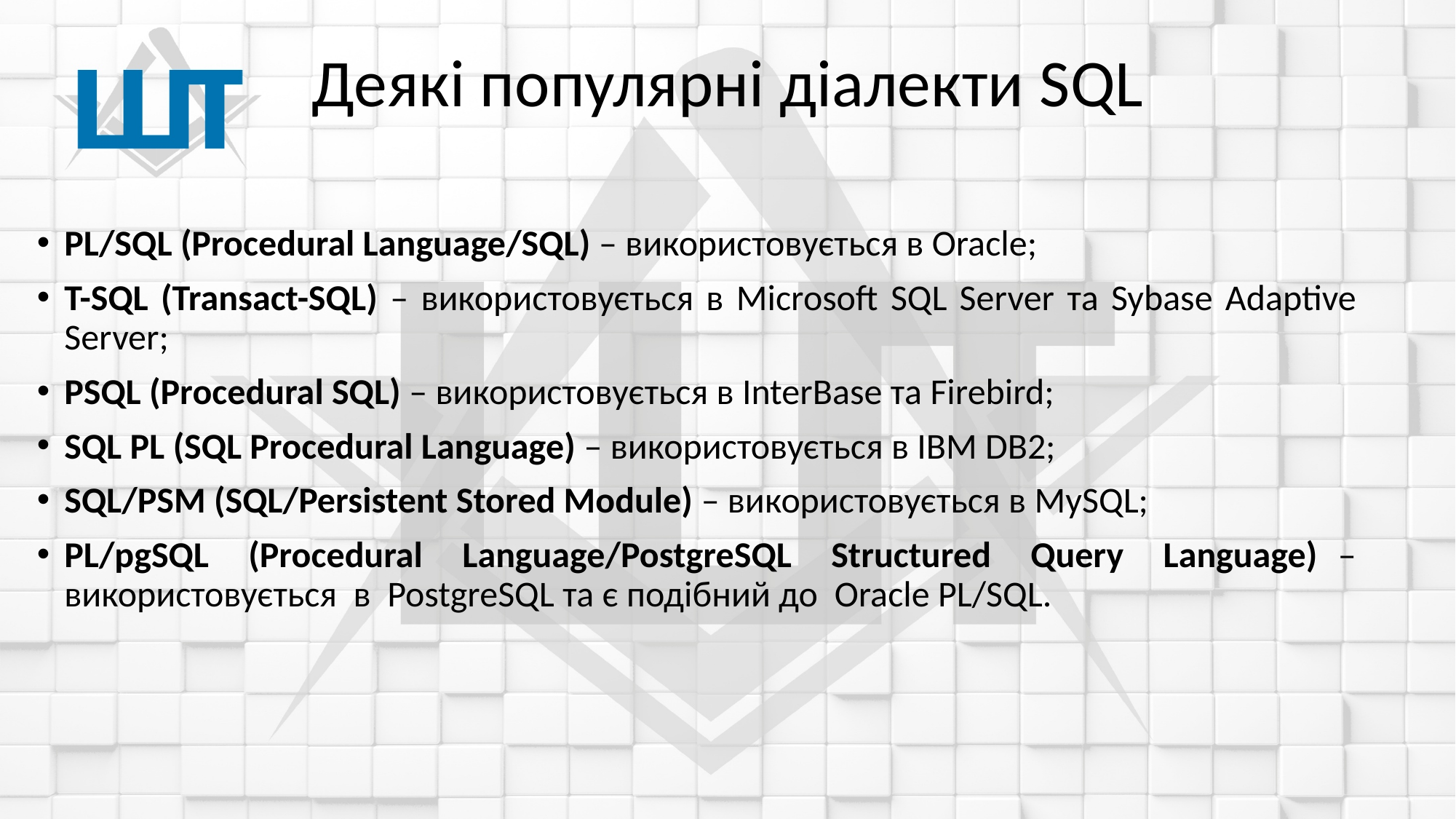

# Деякі популярні діалекти SQL
PL/SQL (Procedural Language/SQL) – використовується в Oracle;
T-SQL (Transact-SQL) – використовується в Microsoft SQL Server та Sybase Adaptive Server;
PSQL (Procedural SQL) – використовується в InterBase та Firebird;
SQL PL (SQL Procedural Language) – використовується в IBM DB2;
SQL/PSM (SQL/Persistent Stored Module) – використовується в MySQL;
PL/pgSQL  (Procedural  Language/PostgreSQL  Structured  Query  Language) – використовується  в  PostgreSQL та є подібний до  Oracle PL/SQL.